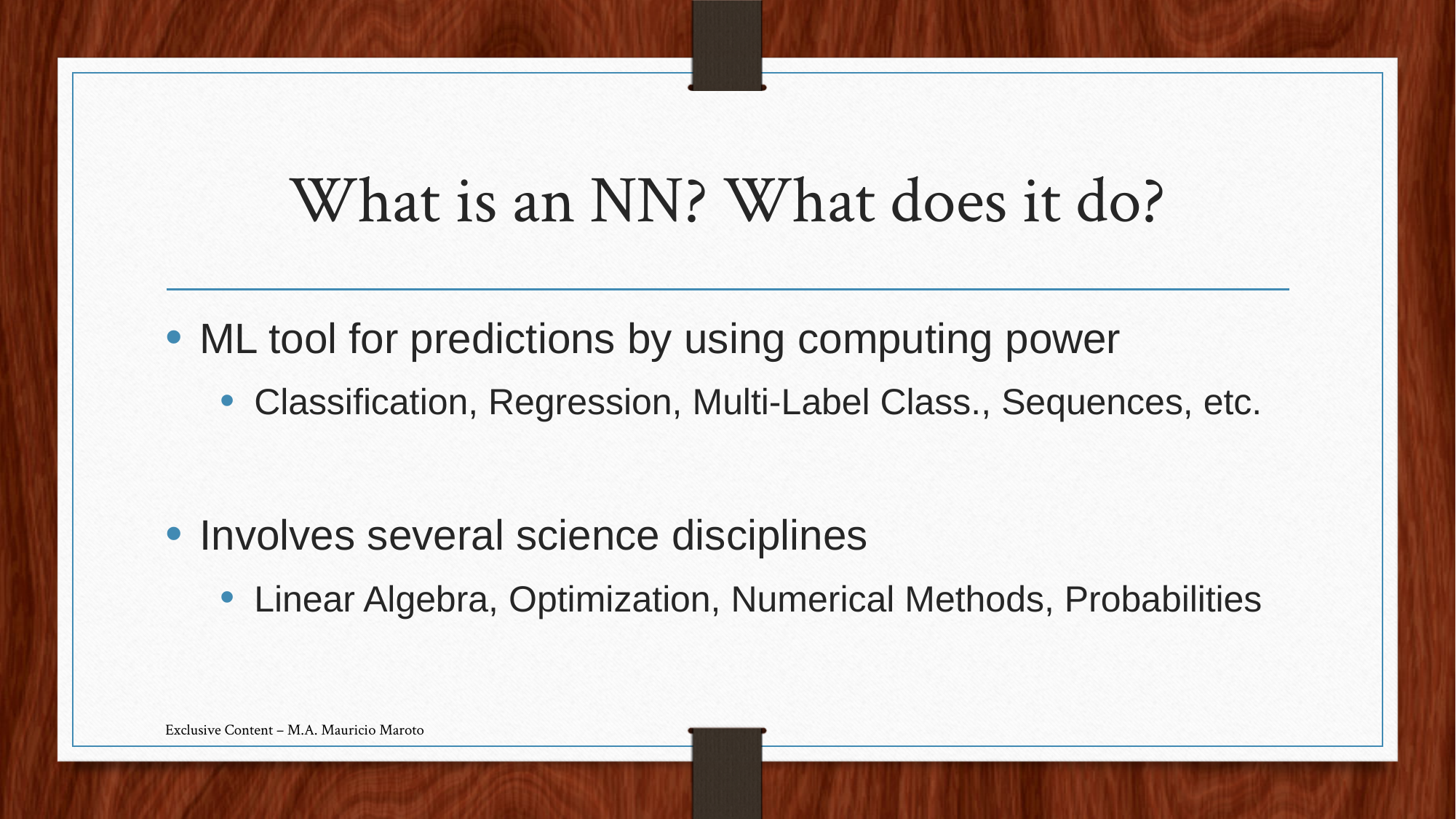

# What is an NN? What does it do?
ML tool for predictions by using computing power
Classification, Regression, Multi-Label Class., Sequences, etc.

Involves several science disciplines
Linear Algebra, Optimization, Numerical Methods, Probabilities
Exclusive Content – M.A. Mauricio Maroto